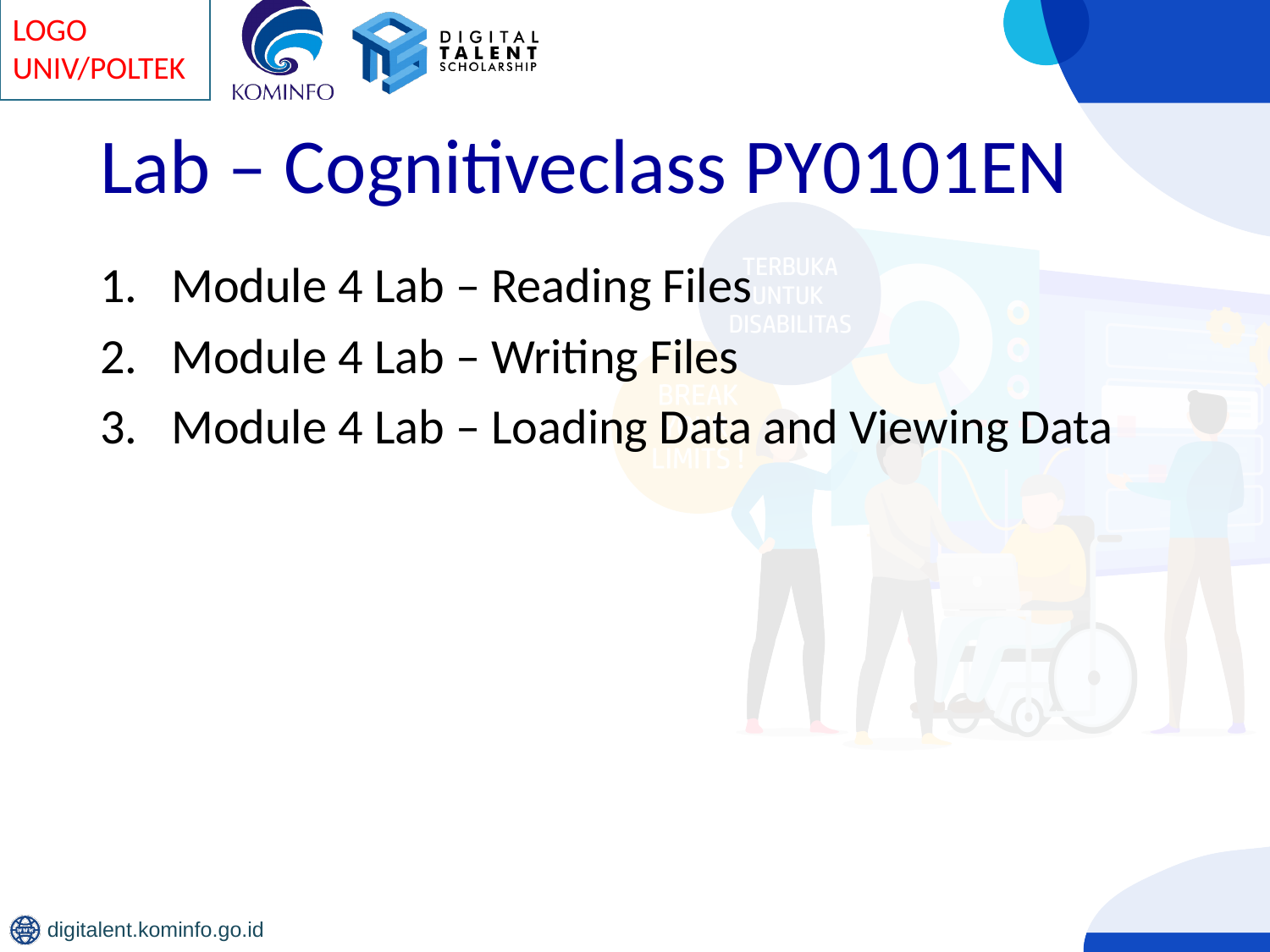

# Lab – Cognitiveclass PY0101EN
Module 4 Lab – Reading Files
Module 4 Lab – Writing Files
Module 4 Lab – Loading Data and Viewing Data